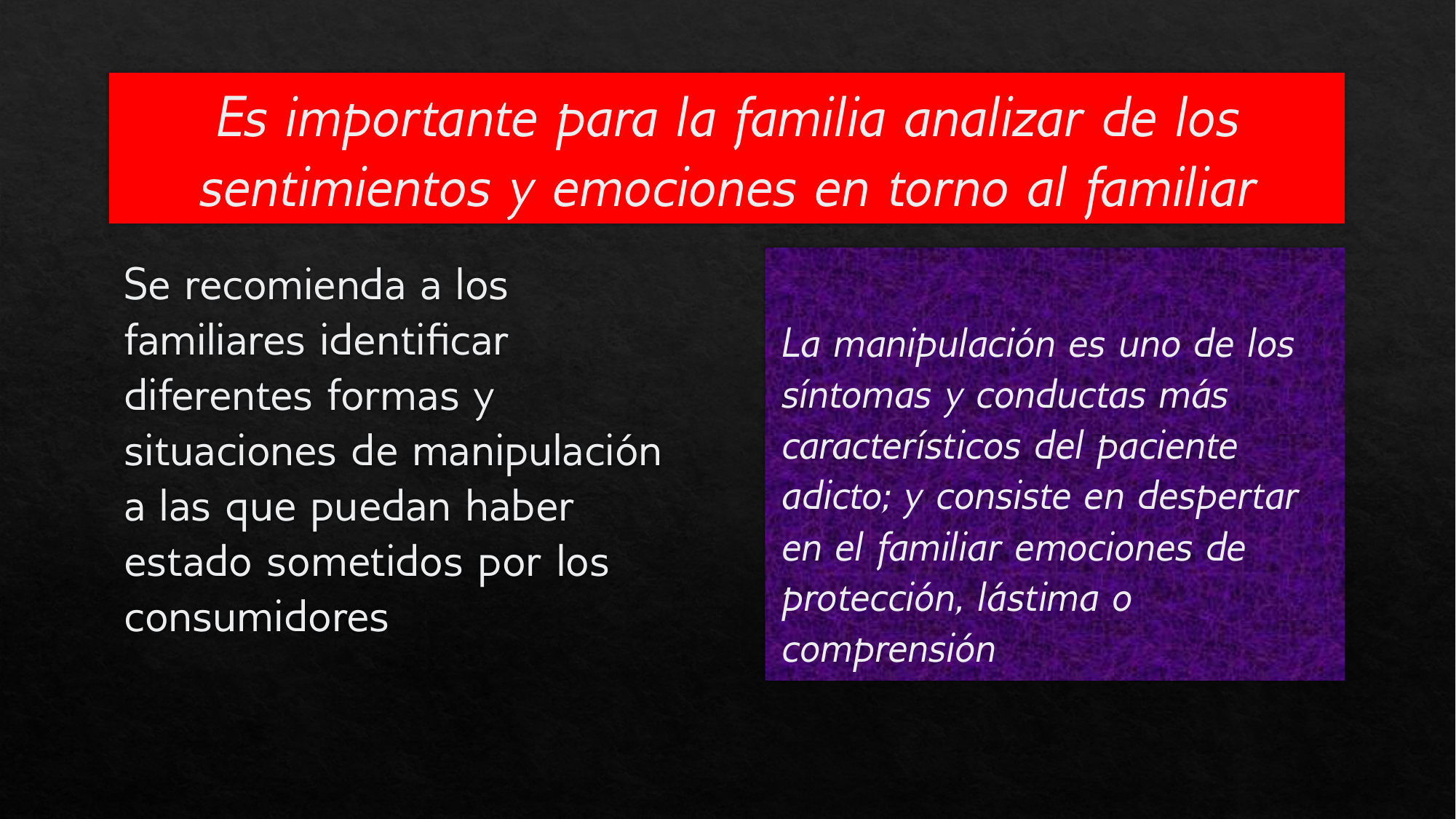

# Es importante para la familia analizar de los sentimientos y emociones en torno al familiar
Se recomienda a los familiares identificar diferentes formas y situaciones de manipulación a las que puedan haber estado sometidos por los consumidores

La manipulación es uno de los síntomas y conductas más característicos del paciente adicto; y consiste en despertar en el familiar emociones de protección, lástima o comprensión